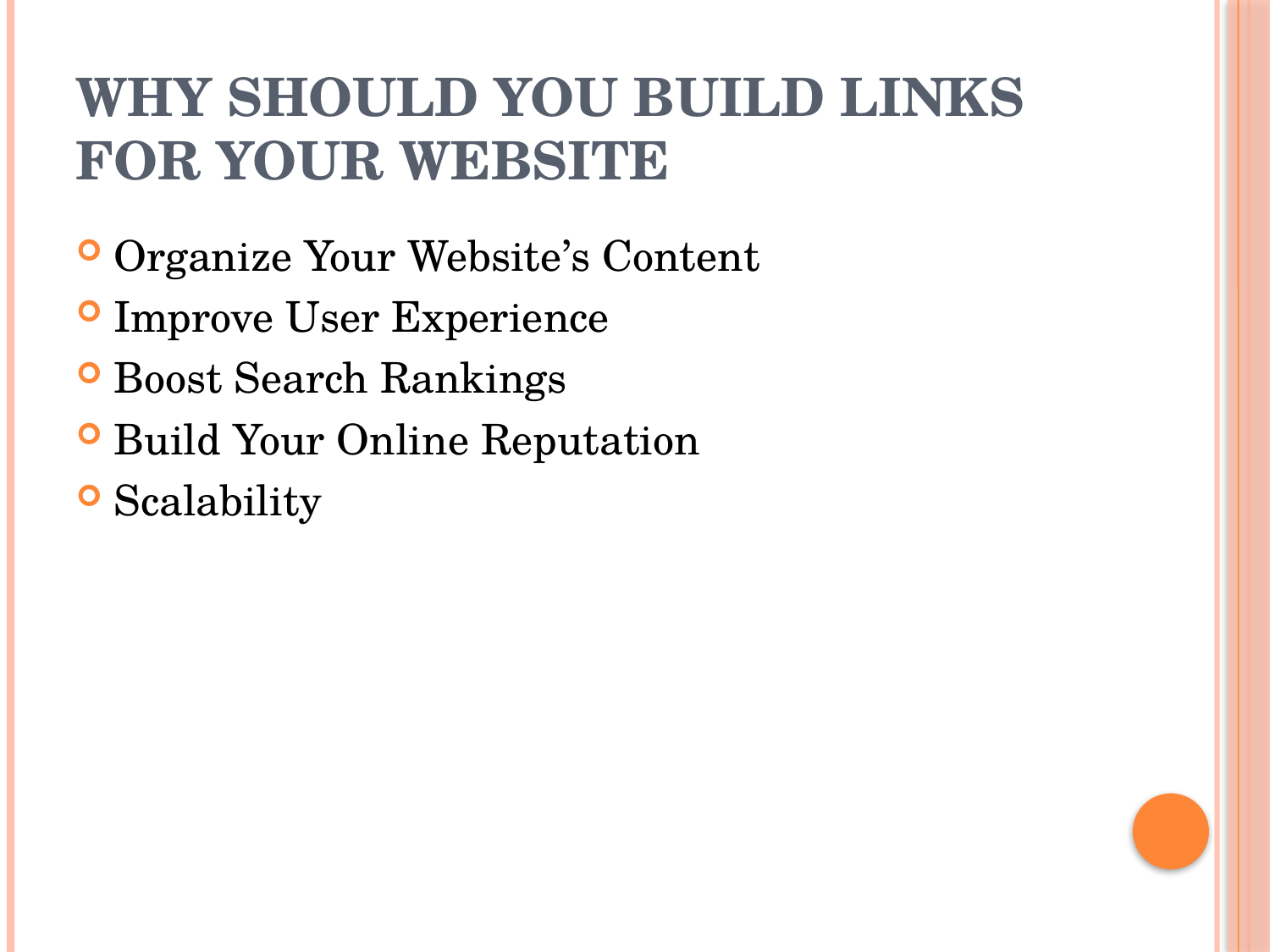

# Why Should You Build Links for Your Website
Organize Your Website’s Content
Improve User Experience
Boost Search Rankings
Build Your Online Reputation
Scalability